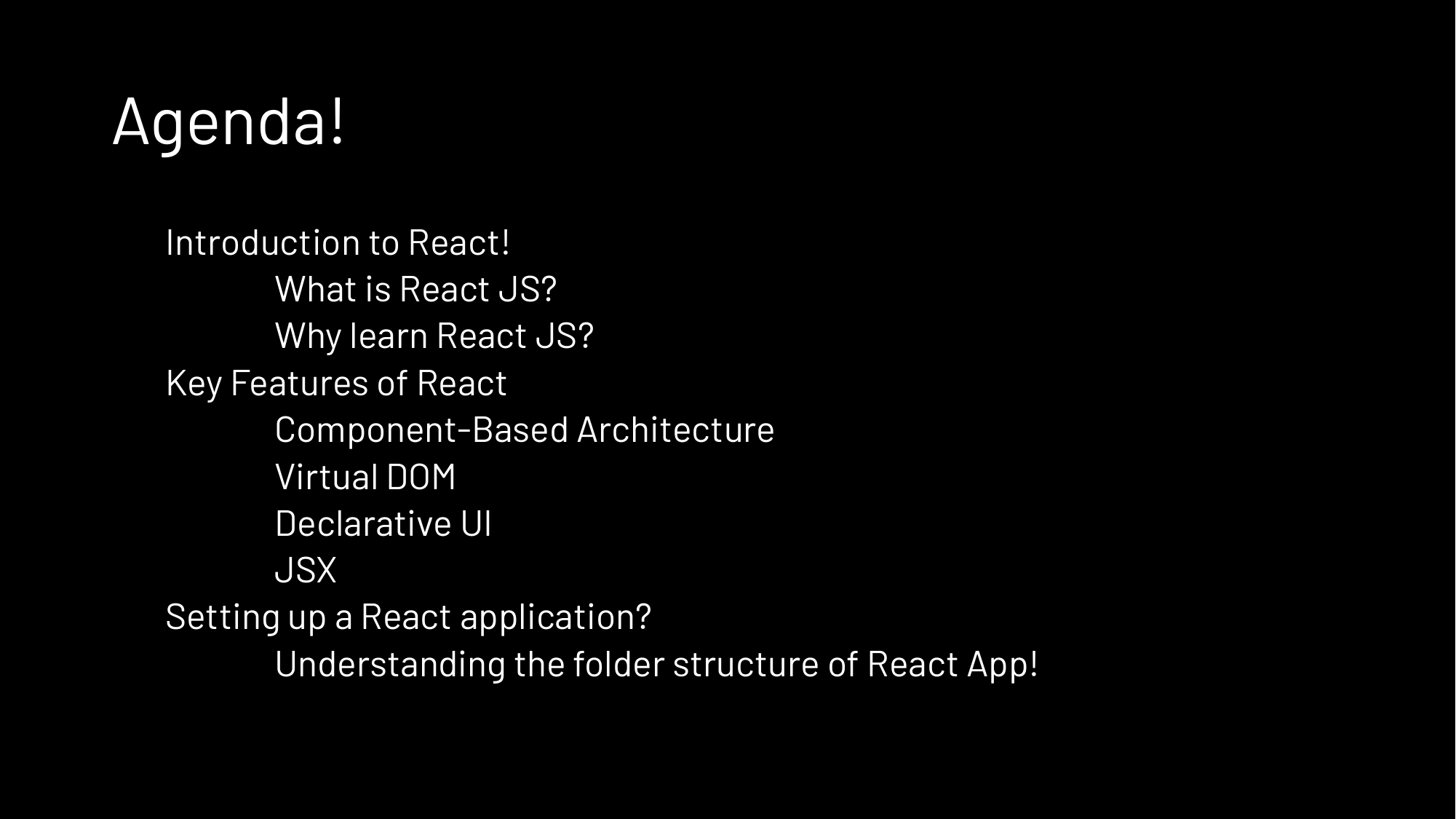

# Agenda!
Introduction to React!
	What is React JS?
	Why learn React JS?
Key Features of React
	Component-Based Architecture
	Virtual DOM
	Declarative UI
	JSX
Setting up a React application?
	Understanding the folder structure of React App!